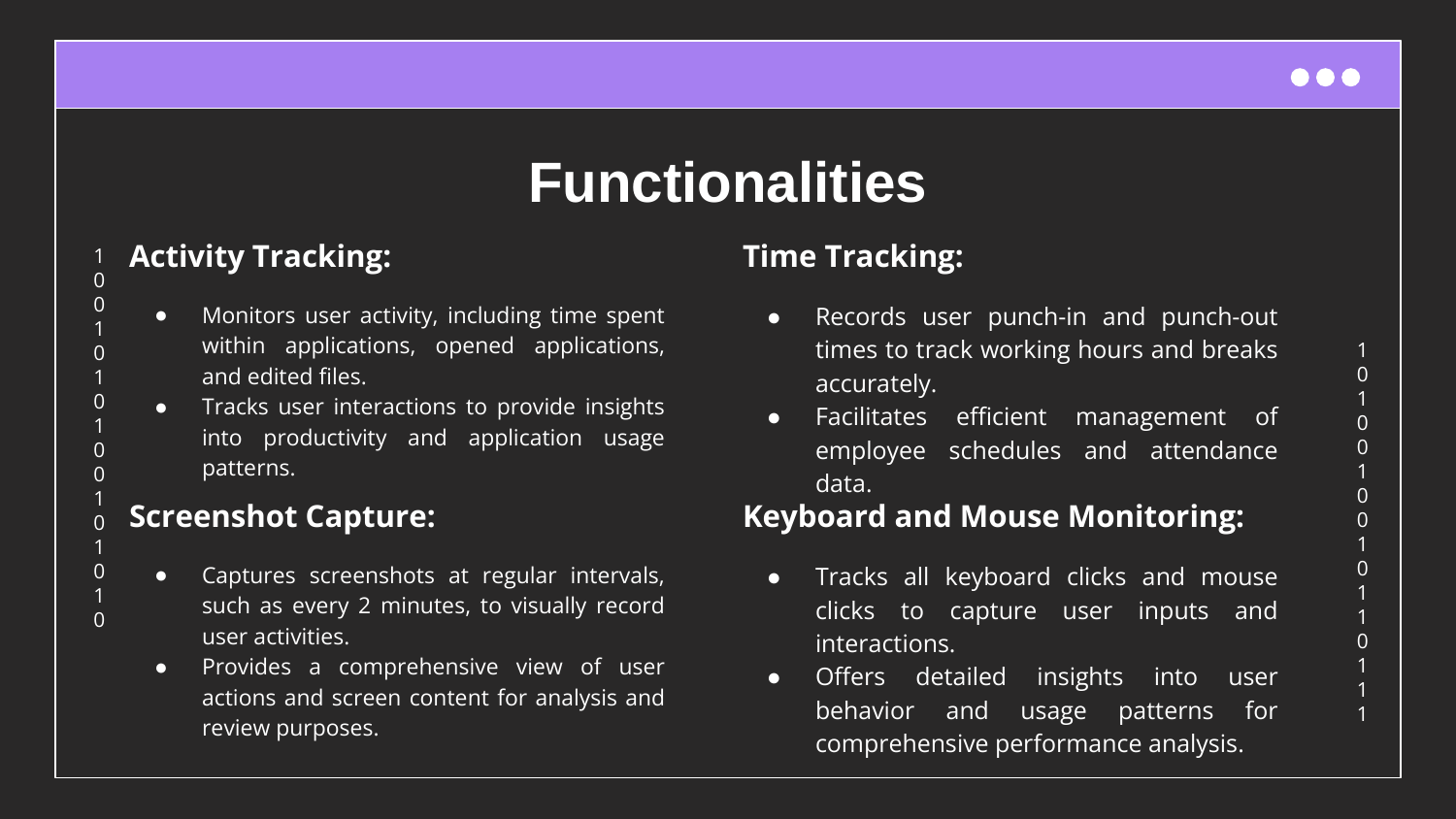

# Functionalities

Activity Tracking:
Time Tracking:
Monitors user activity, including time spent within applications, opened applications, and edited files.
Tracks user interactions to provide insights into productivity and application usage patterns.
Records user punch-in and punch-out times to track working hours and breaks accurately.
Facilitates efficient management of employee schedules and attendance data.
Screenshot Capture:
Keyboard and Mouse Monitoring:
Captures screenshots at regular intervals, such as every 2 minutes, to visually record user activities.
Provides a comprehensive view of user actions and screen content for analysis and review purposes.
Tracks all keyboard clicks and mouse clicks to capture user inputs and interactions.
Offers detailed insights into user behavior and usage patterns for comprehensive performance analysis.